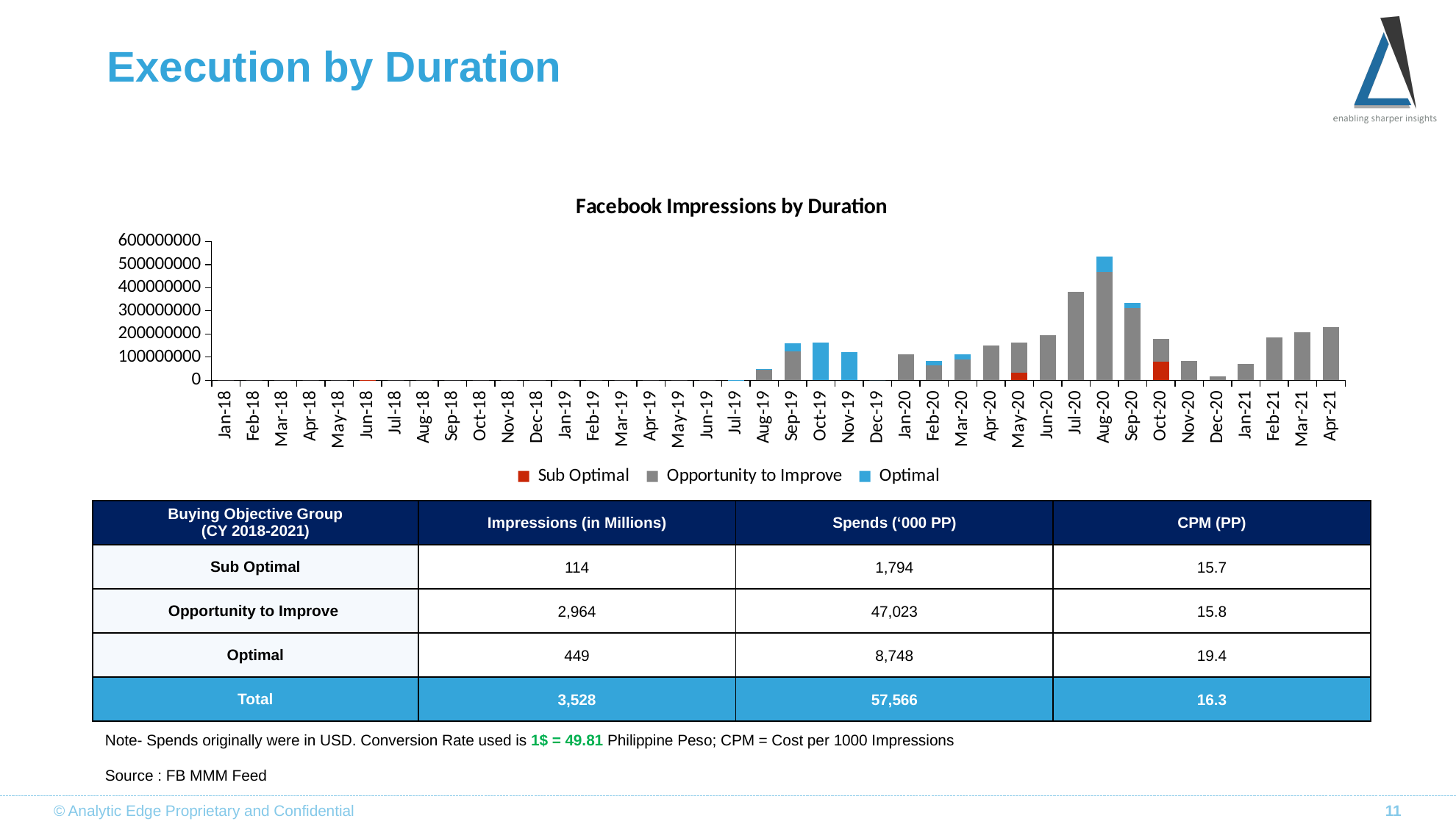

# Execution by Duration

### Chart: Facebook Impressions by Duration

| Category |  Sub Optimal  |  Opportunity to Improve  |  Optimal  |
|---|---|---|---|
| 43101 | 0.0 | 0.0 | 0.0 |
| 43132 | 0.0 | 0.0 | 0.0 |
| 43160 | 0.0 | 0.0 | 0.0 |
| 43191 | 0.0 | 0.0 | 0.0 |
| 43221 | 0.0 | 0.0 | 0.0 |
| 43252 | 323401.0 | None | None |
| 43282 | 0.0 | 0.0 | 0.0 |
| 43313 | 0.0 | 0.0 | 0.0 |
| 43344 | 0.0 | 0.0 | 0.0 |
| 43374 | 0.0 | 0.0 | 0.0 |
| 43405 | 0.0 | 0.0 | 0.0 |
| 43435 | 0.0 | 0.0 | 0.0 |
| 43466 | 0.0 | 0.0 | 0.0 |
| 43497 | 0.0 | 0.0 | 0.0 |
| 43525 | 0.0 | 0.0 | 0.0 |
| 43556 | 0.0 | 0.0 | 0.0 |
| 43586 | 0.0 | 0.0 | 0.0 |
| 43617 | 0.0 | 0.0 | 0.0 |
| 43647 | None | None | 39814.0 |
| 43678 | None | 47797987.0 | 211482.0 |
| 43709 | None | 124225623.0 | 34397639.0 |
| 43739 | None | None | 163675731.0 |
| 43770 | None | None | 120501834.0 |
| 43800 | None | 0.0 | 0.0 |
| 43831 | None | 111545921.0 | None |
| 43862 | None | 63659905.0 | 20125578.0 |
| 43891 | None | 91013052.0 | 20489239.0 |
| 43922 | None | 149302576.0 | None |
| 43952 | 33270240.0 | 131055795.0 | None |
| 43983 | None | 194007325.0 | None |
| 44013 | None | 382704084.0 | None |
| 44044 | None | 466713452.0 | 67997391.0 |
| 44075 | None | 313859560.0 | 22112274.0 |
| 44105 | 81021849.0 | 97434848.0 | None |
| 44136 | None | 84082273.0 | None |
| 44166 | None | 15858219.0 | None |
| 44197 | None | 70032961.0 | None |
| 44228 | None | 183790881.0 | None |
| 44256 | None | 206422329.0 | None |
| 44287 | None | 230742470.0 | None |
| Buying Objective Group (CY 2018-2021) | Impressions (in Millions) | Spends (‘000 PP) | CPM (PP) |
| --- | --- | --- | --- |
| Sub Optimal | 114 | 1,794 | 15.7 |
| Opportunity to Improve | 2,964 | 47,023 | 15.8 |
| Optimal | 449 | 8,748 | 19.4 |
| Total | 3,528 | 57,566 | 16.3 |
Note- Spends originally were in USD. Conversion Rate used is 1$ = 49.81 Philippine Peso; CPM = Cost per 1000 Impressions
Source : FB MMM Feed
© Analytic Edge Proprietary and Confidential
11